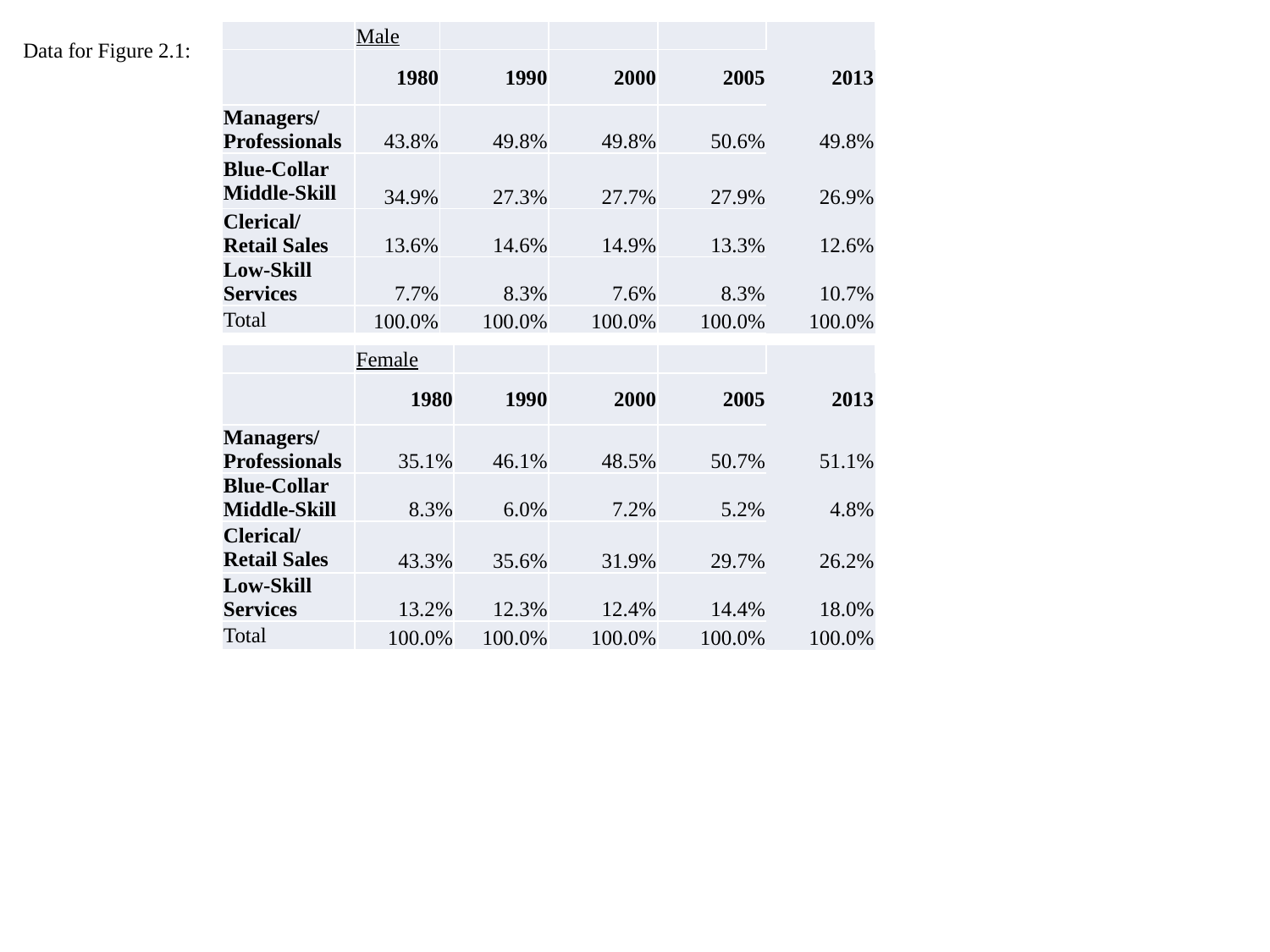

|  | Male |  |  |  |  |
| --- | --- | --- | --- | --- | --- |
|  | 1980 | 1990 | 2000 | 2005 | 2013 |
| Managers/Professionals | 43.8% | 49.8% | 49.8% | 50.6% | 49.8% |
| Blue-Collar Middle-Skill | 34.9% | 27.3% | 27.7% | 27.9% | 26.9% |
| Clerical/Retail Sales | 13.6% | 14.6% | 14.9% | 13.3% | 12.6% |
| Low-Skill Services | 7.7% | 8.3% | 7.6% | 8.3% | 10.7% |
| Total | 100.0% | 100.0% | 100.0% | 100.0% | 100.0% |
Data for Figure 2.1:
|  | Female |  |  |  |  |
| --- | --- | --- | --- | --- | --- |
|  | 1980 | 1990 | 2000 | 2005 | 2013 |
| Managers/Professionals | 35.1% | 46.1% | 48.5% | 50.7% | 51.1% |
| Blue-Collar Middle-Skill | 8.3% | 6.0% | 7.2% | 5.2% | 4.8% |
| Clerical/Retail Sales | 43.3% | 35.6% | 31.9% | 29.7% | 26.2% |
| Low-Skill Services | 13.2% | 12.3% | 12.4% | 14.4% | 18.0% |
| Total | 100.0% | 100.0% | 100.0% | 100.0% | 100.0% |